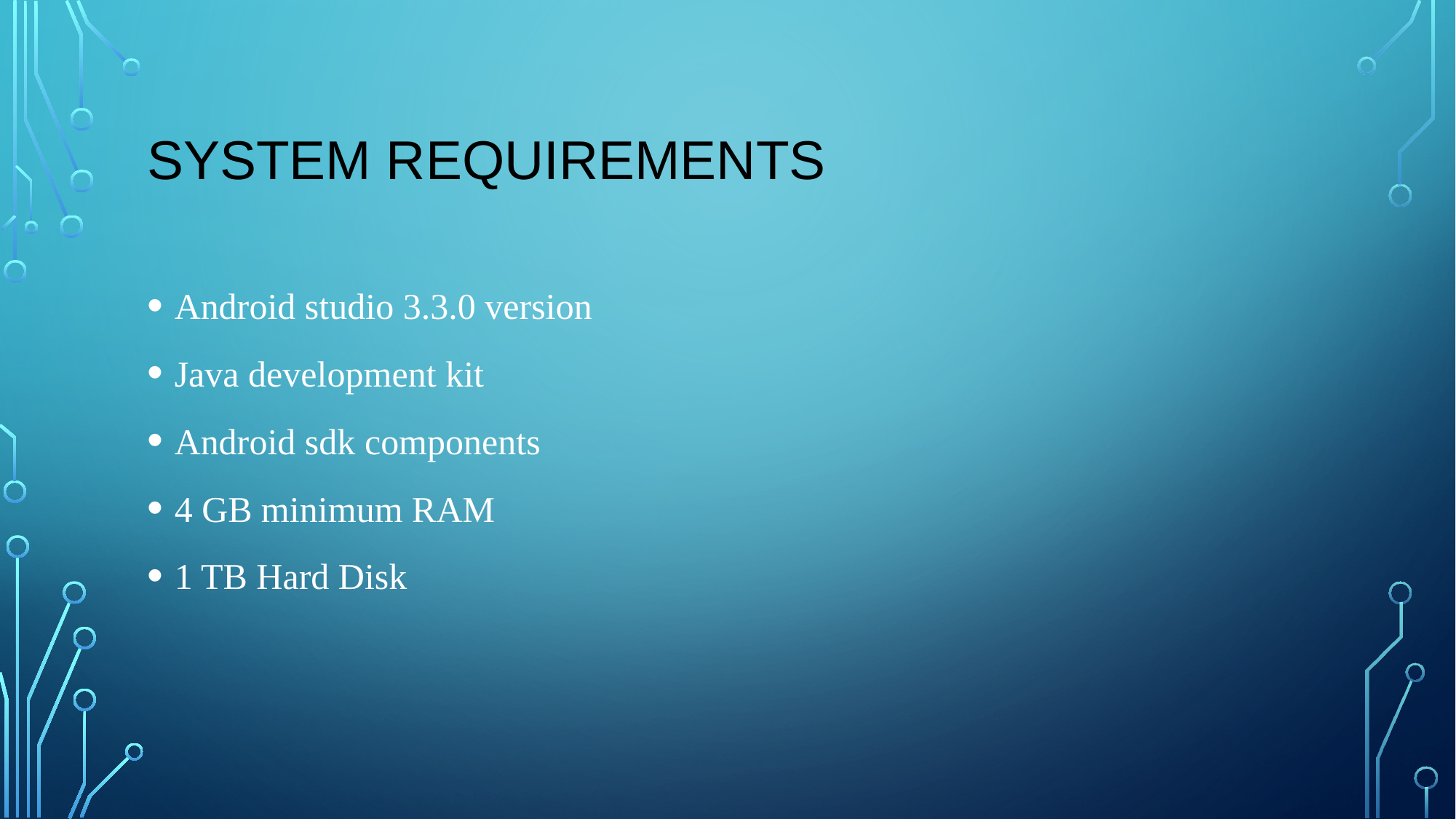

# System Requirements
Android studio 3.3.0 version
Java development kit
Android sdk components
4 GB minimum RAM
1 TB Hard Disk